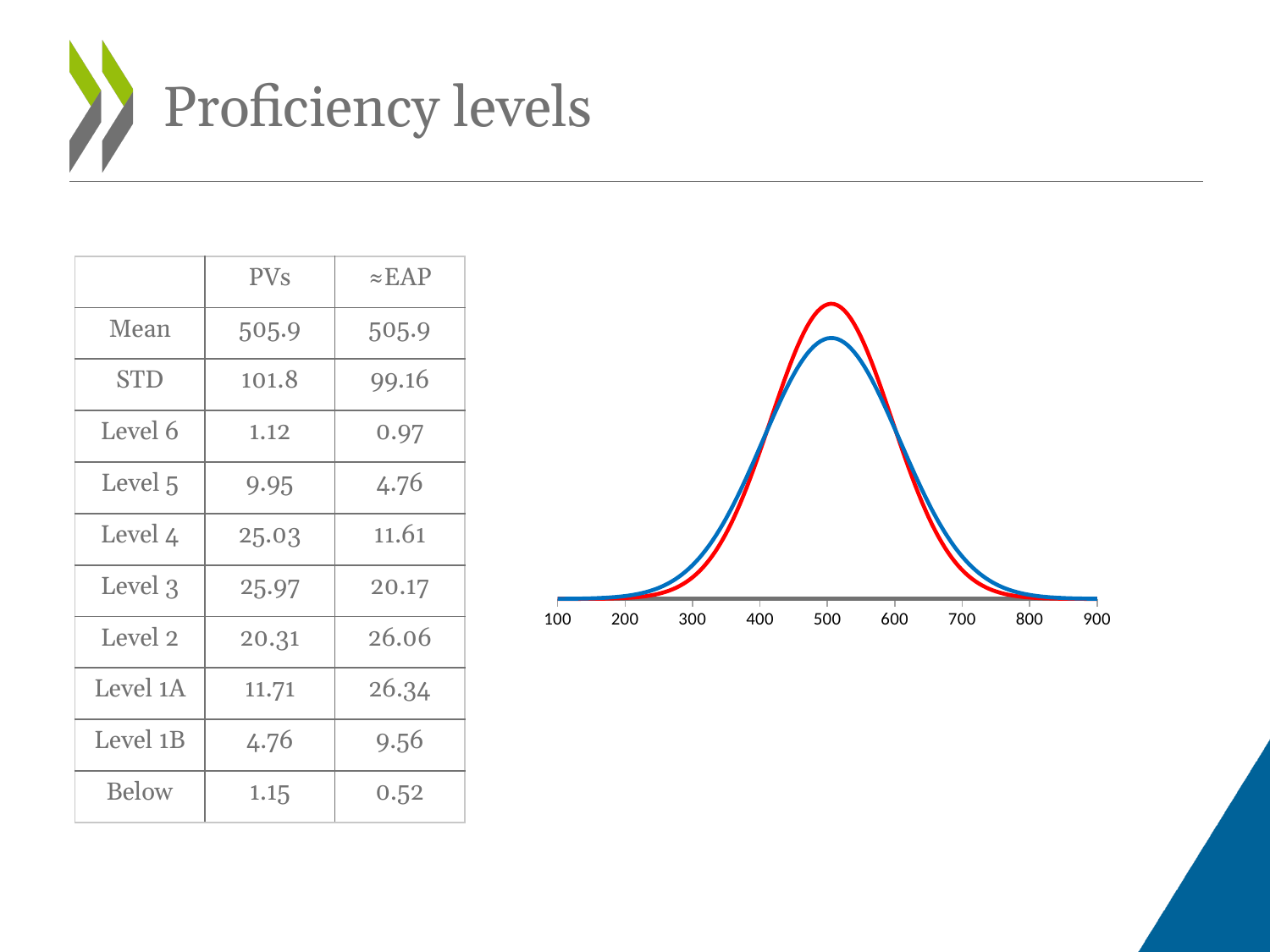

# Proficiency levels
|  | PVs | ≈EAP |
| --- | --- | --- |
| Mean | 505.9 | 505.9 |
| STD | 101.8 | 99.16 |
| Level 6 | 1.12 | 0.97 |
| Level 5 | 9.95 | 4.76 |
| Level 4 | 25.03 | 11.61 |
| Level 3 | 25.97 | 20.17 |
| Level 2 | 20.31 | 26.06 |
| Level 1A | 11.71 | 26.34 |
| Level 1B | 4.76 | 9.56 |
| Below | 1.15 | 0.52 |

### Chart

| Category |  |  |  |
|---|---|---|---|